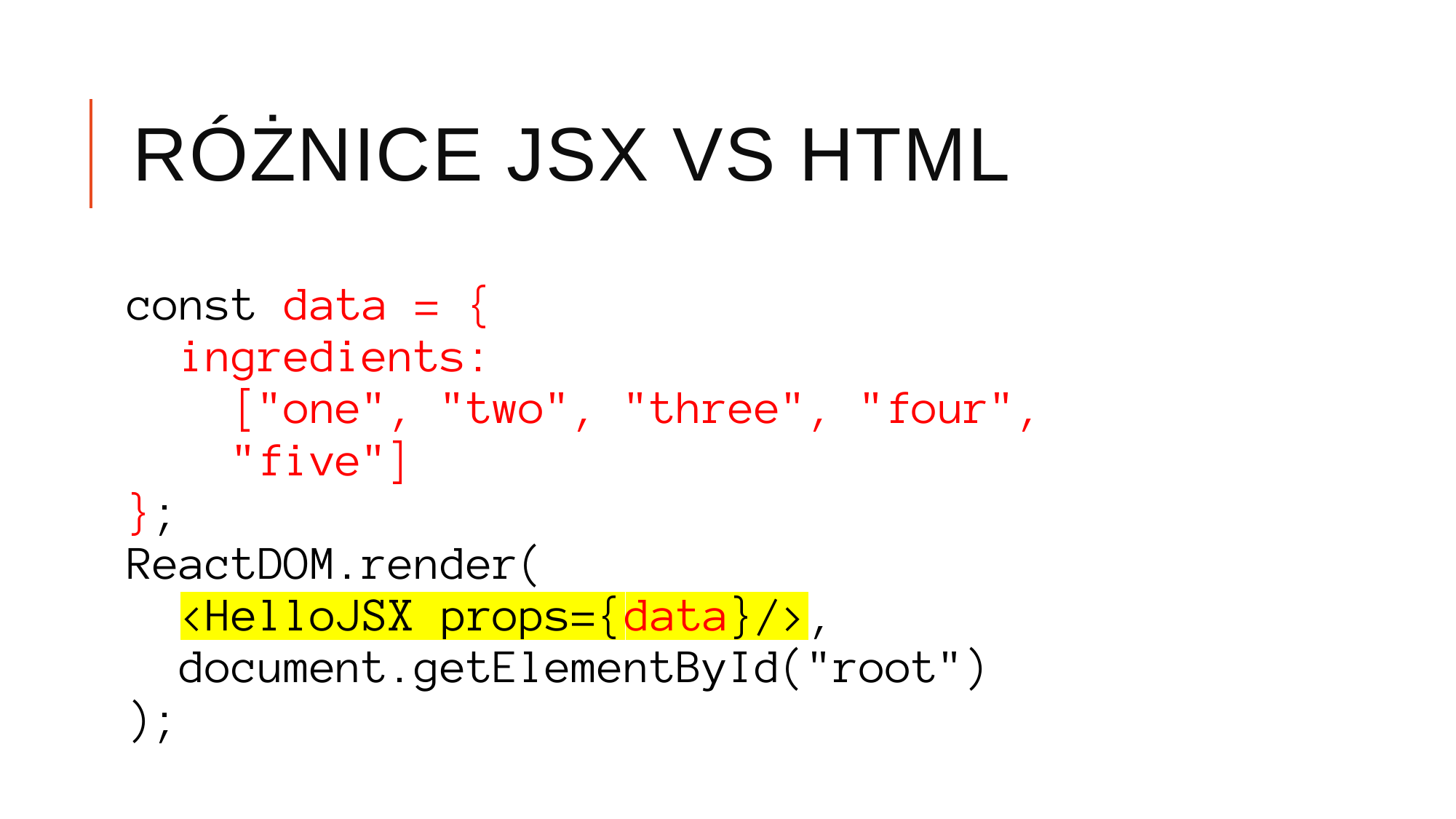

# Różnice JSX vs HTML
const data = {
  ingredients:
    ["one", "two", "three", "four",
    "five"]
};
ReactDOM.render(
  <HelloJSX props={data}/>,
  document.getElementById("root")
);